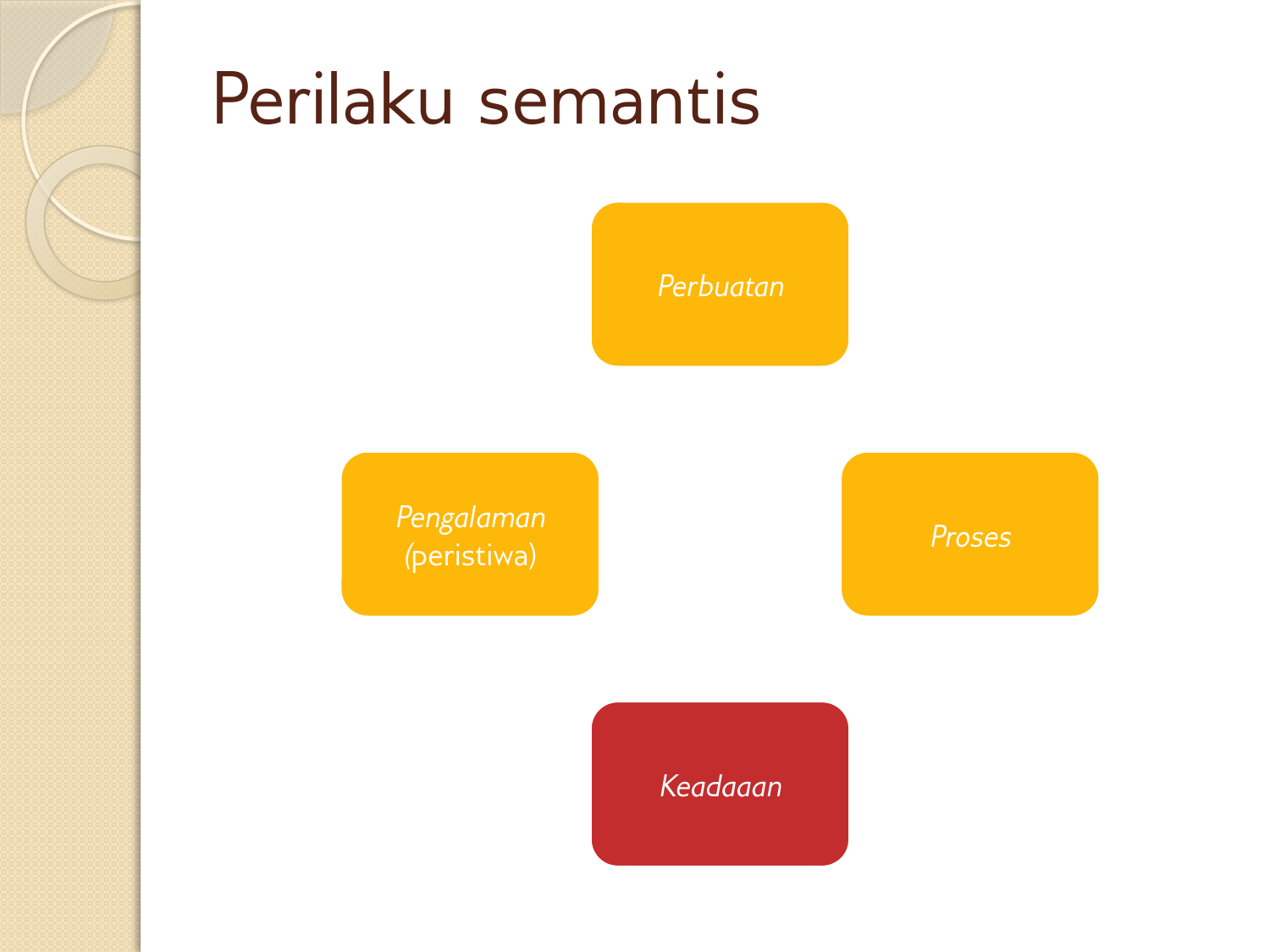

# Perilaku semantis
Perbuatan
Proses
Keadaaan
Pengalaman (peristiwa)